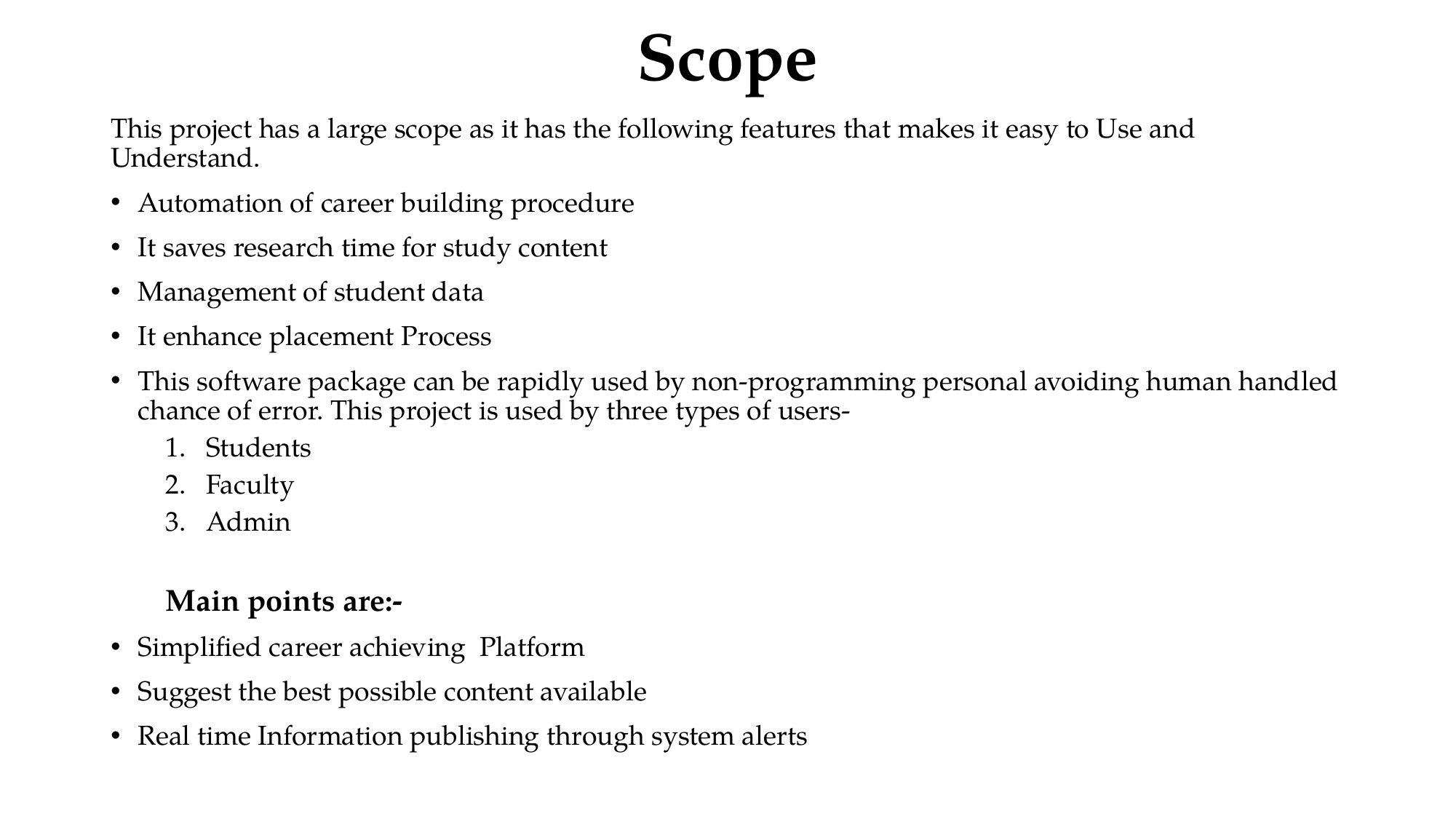

# Scope
This project has a large scope as it has the following features that makes it easy to Use and Understand.
Automation of career building procedure
It saves research time for study content
Management of student data
It enhance placement Process
This software package can be rapidly used by non-programming personal avoiding human handled chance of error. This project is used by three types of users-
Students
Faculty
Admin

Main points are:-
Simplified career achieving  Platform
Suggest the best possible content available
Real time Information publishing through system alerts